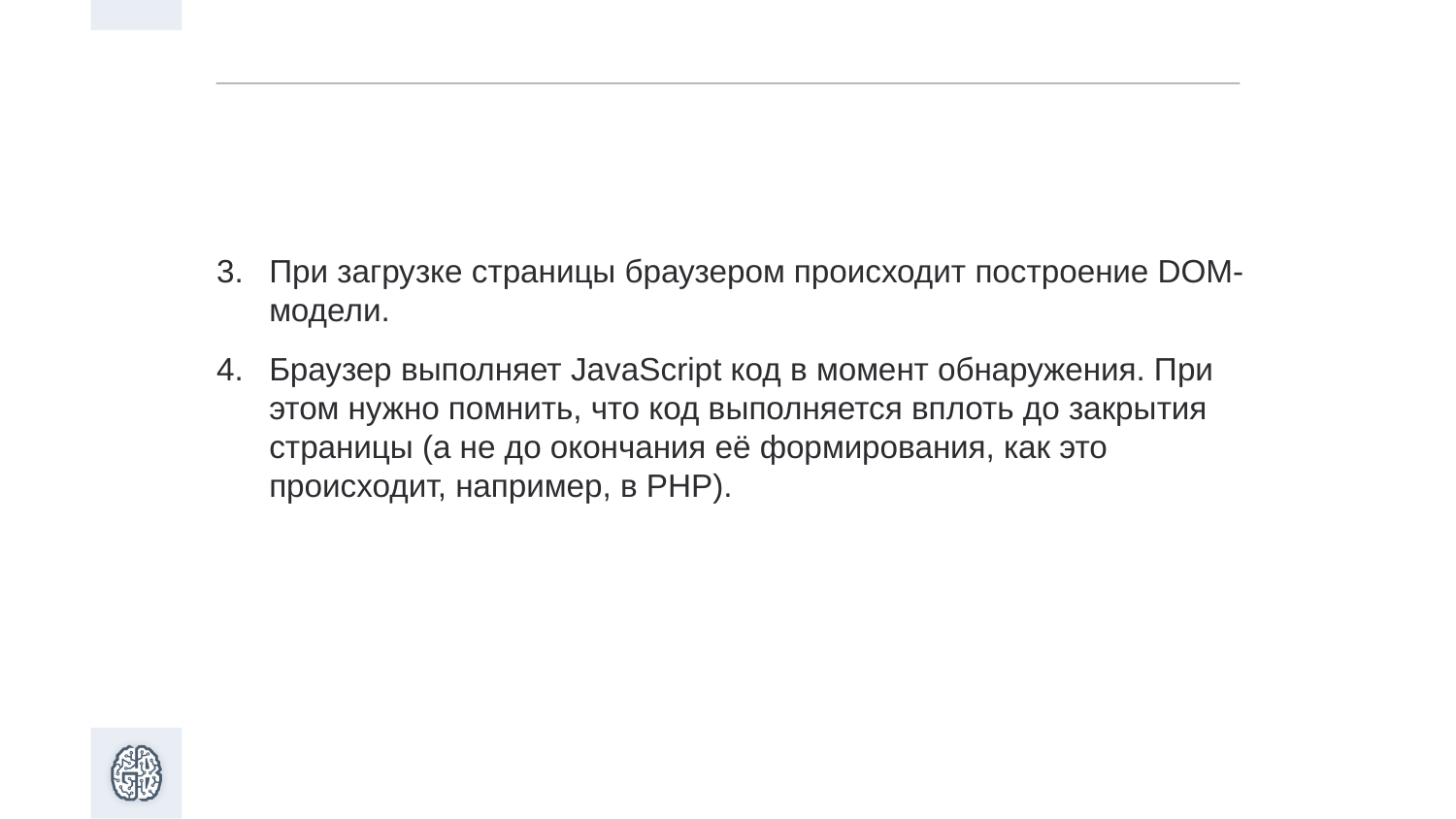

При загрузке страницы браузером происходит построение DOM-модели.
Браузер выполняет JavaScript код в момент обнаружения. При этом нужно помнить, что код выполняется вплоть до закрытия страницы (а не до окончания её формирования, как это происходит, например, в PHP).